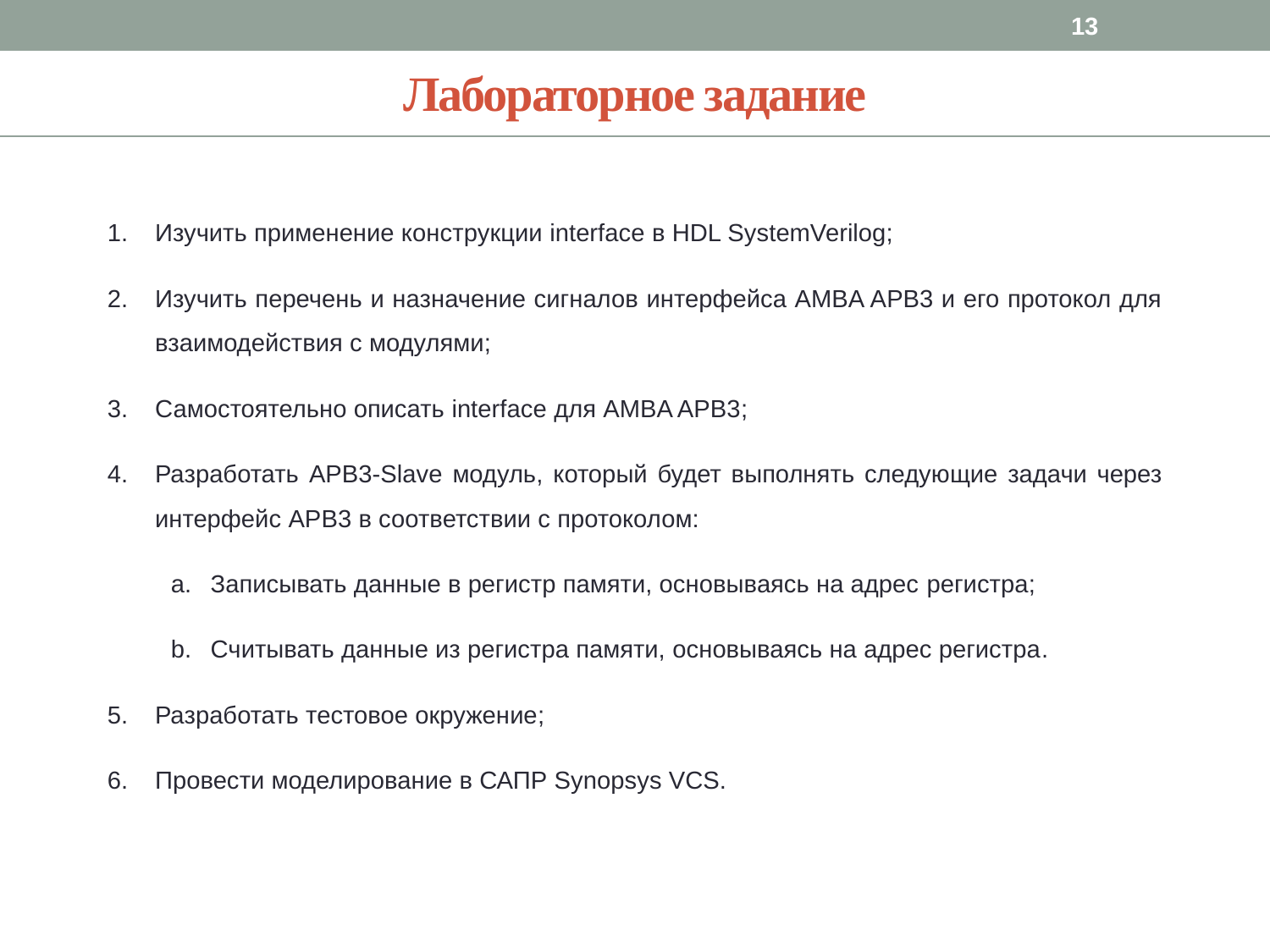

13
Лабораторное задание
Изучить применение конструкции interface в HDL SystemVerilog;
Изучить перечень и назначение сигналов интерфейса AMBA APB3 и его протокол для взаимодействия с модулями;
Самостоятельно описать interface для AMBA APB3;
Разработать APB3-Slave модуль, который будет выполнять следующие задачи через интерфейс APB3 в соответствии с протоколом:
Записывать данные в регистр памяти, основываясь на адрес регистра;
Считывать данные из регистра памяти, основываясь на адрес регистра.
Разработать тестовое окружение;
Провести моделирование в САПР Synopsys VCS.